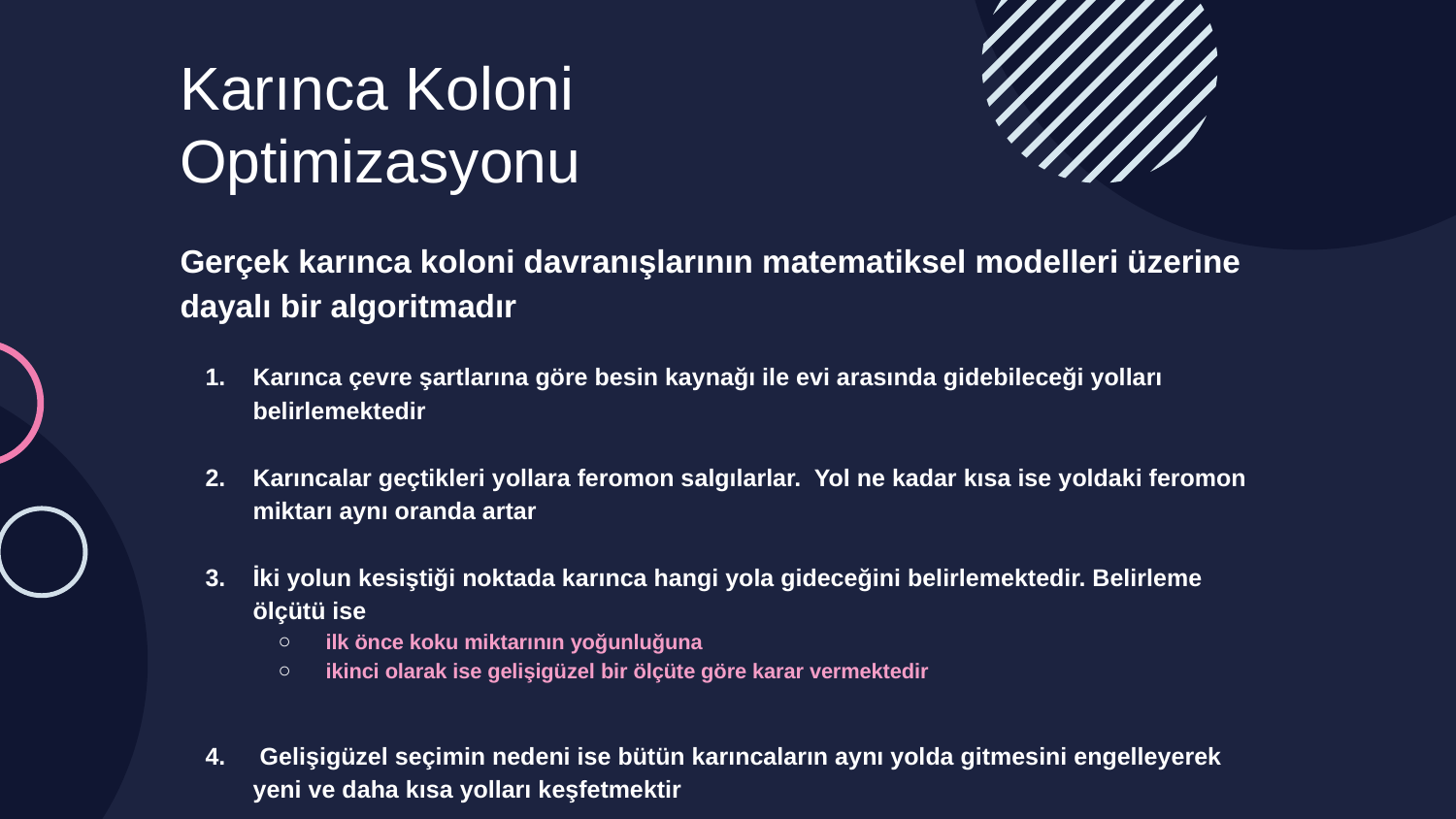

# Karınca Koloni Optimizasyonu
Gerçek karınca koloni davranışlarının matematiksel modelleri üzerine dayalı bir algoritmadır

Karınca çevre şartlarına göre besin kaynağı ile evi arasında gidebileceği yolları belirlemektedir

Karıncalar geçtikleri yollara feromon salgılarlar.  Yol ne kadar kısa ise yoldaki feromon miktarı aynı oranda artar

İki yolun kesiştiği noktada karınca hangi yola gideceğini belirlemektedir. Belirleme ölçütü ise
ilk önce koku miktarının yoğunluğuna
ikinci olarak ise gelişigüzel bir ölçüte göre karar vermektedir

 Gelişigüzel seçimin nedeni ise bütün karıncaların aynı yolda gitmesini engelleyerek yeni ve daha kısa yolları keşfetmektir